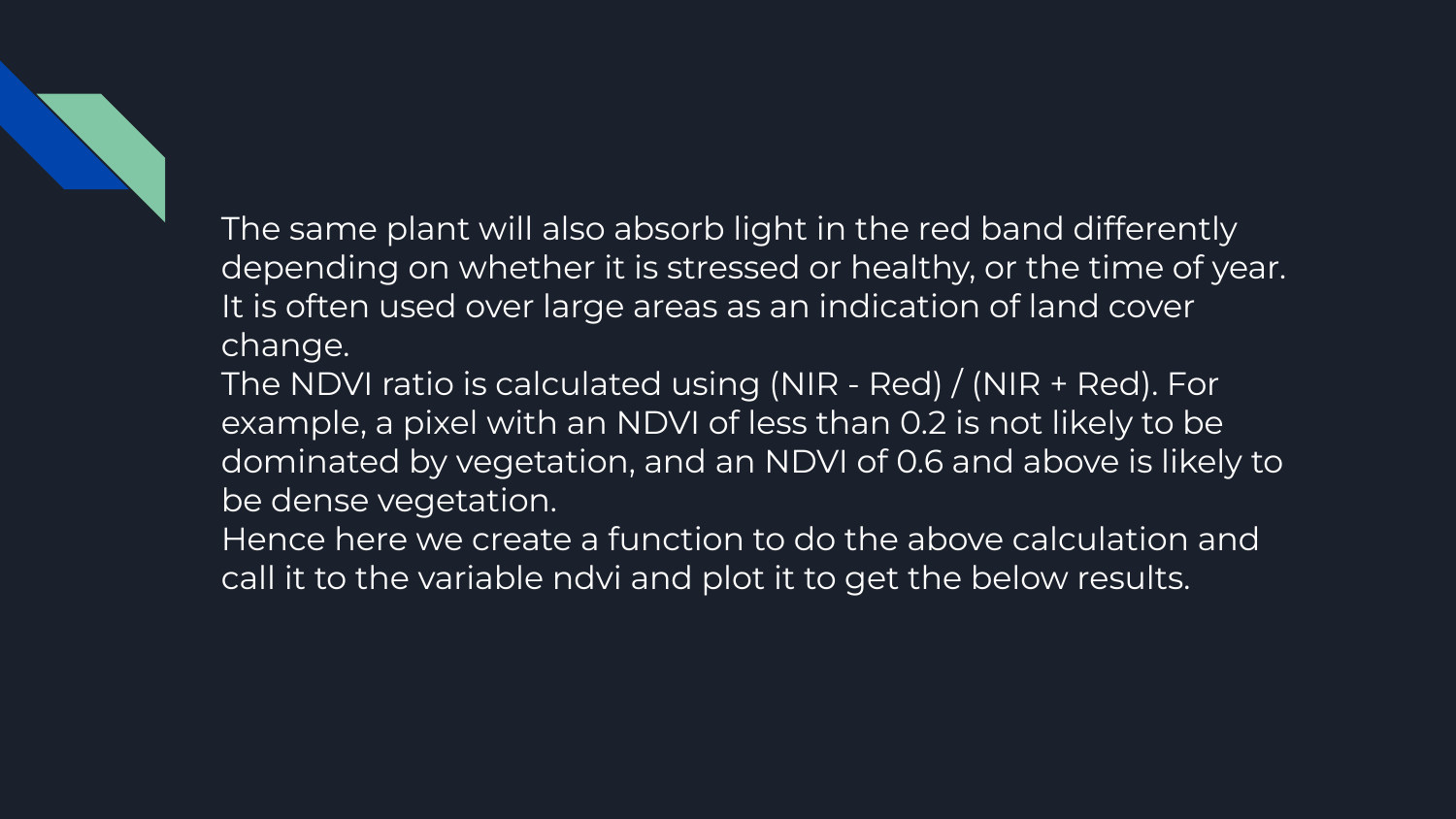

#
The same plant will also absorb light in the red band differently depending on whether it is stressed or healthy, or the time of year. It is often used over large areas as an indication of land cover change.
The NDVI ratio is calculated using (NIR - Red) / (NIR + Red). For example, a pixel with an NDVI of less than 0.2 is not likely to be dominated by vegetation, and an NDVI of 0.6 and above is likely to be dense vegetation.
Hence here we create a function to do the above calculation and call it to the variable ndvi and plot it to get the below results.